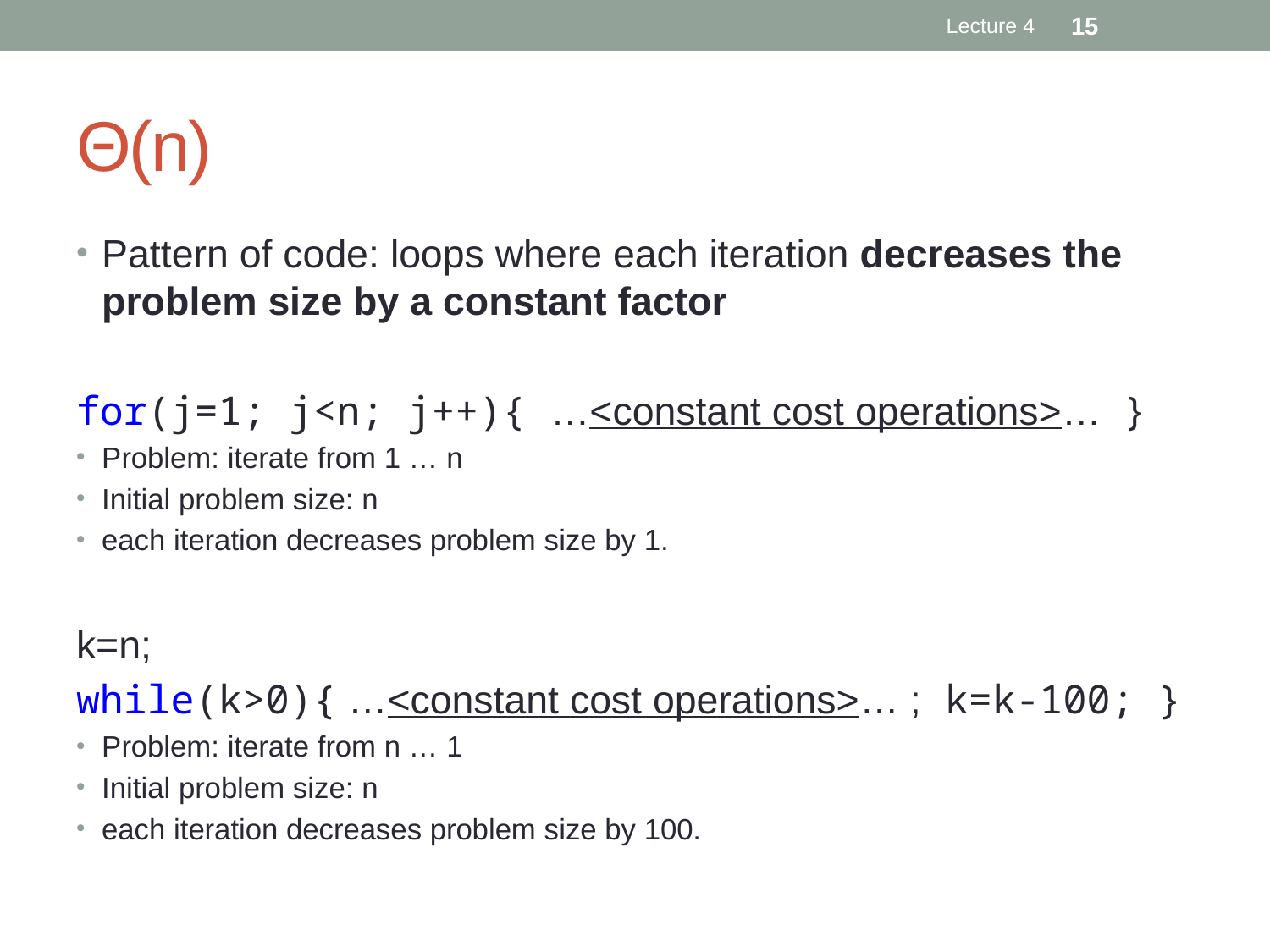

Lecture 4
15
# Θ(n)
Pattern of code: loops where each iteration decreases the problem size by a constant factor

for(j=1; j<n; j++){ …<constant cost operations>…  }
Problem: iterate from 1 … n
Initial problem size: n
each iteration decreases problem size by 1.

k=n;
while(k>0){ …<constant cost operations>… ; k=k-100; }
Problem: iterate from n … 1
Initial problem size: n
each iteration decreases problem size by 100.